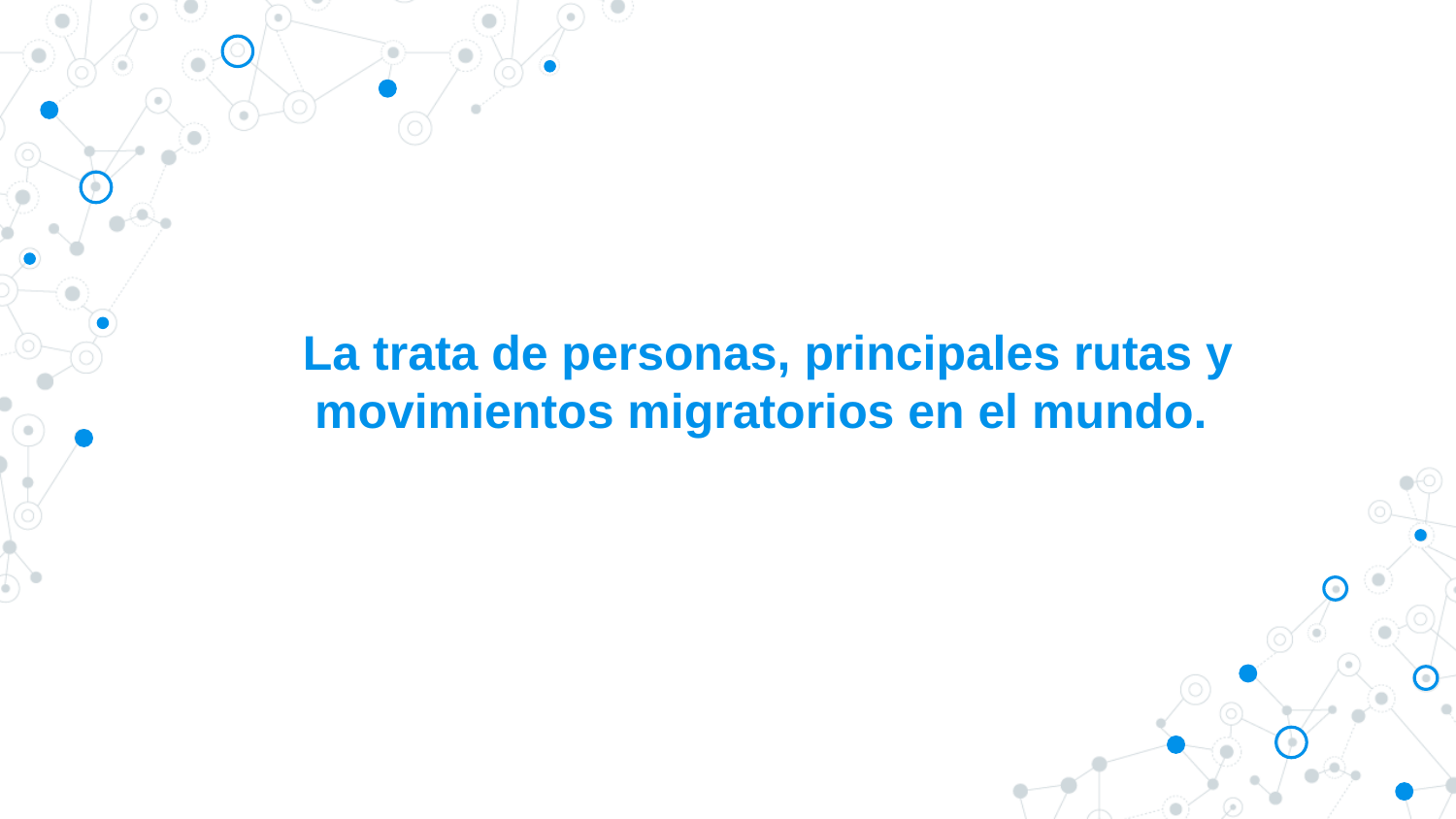

# La trata de personas, principales rutas y movimientos migratorios en el mundo.